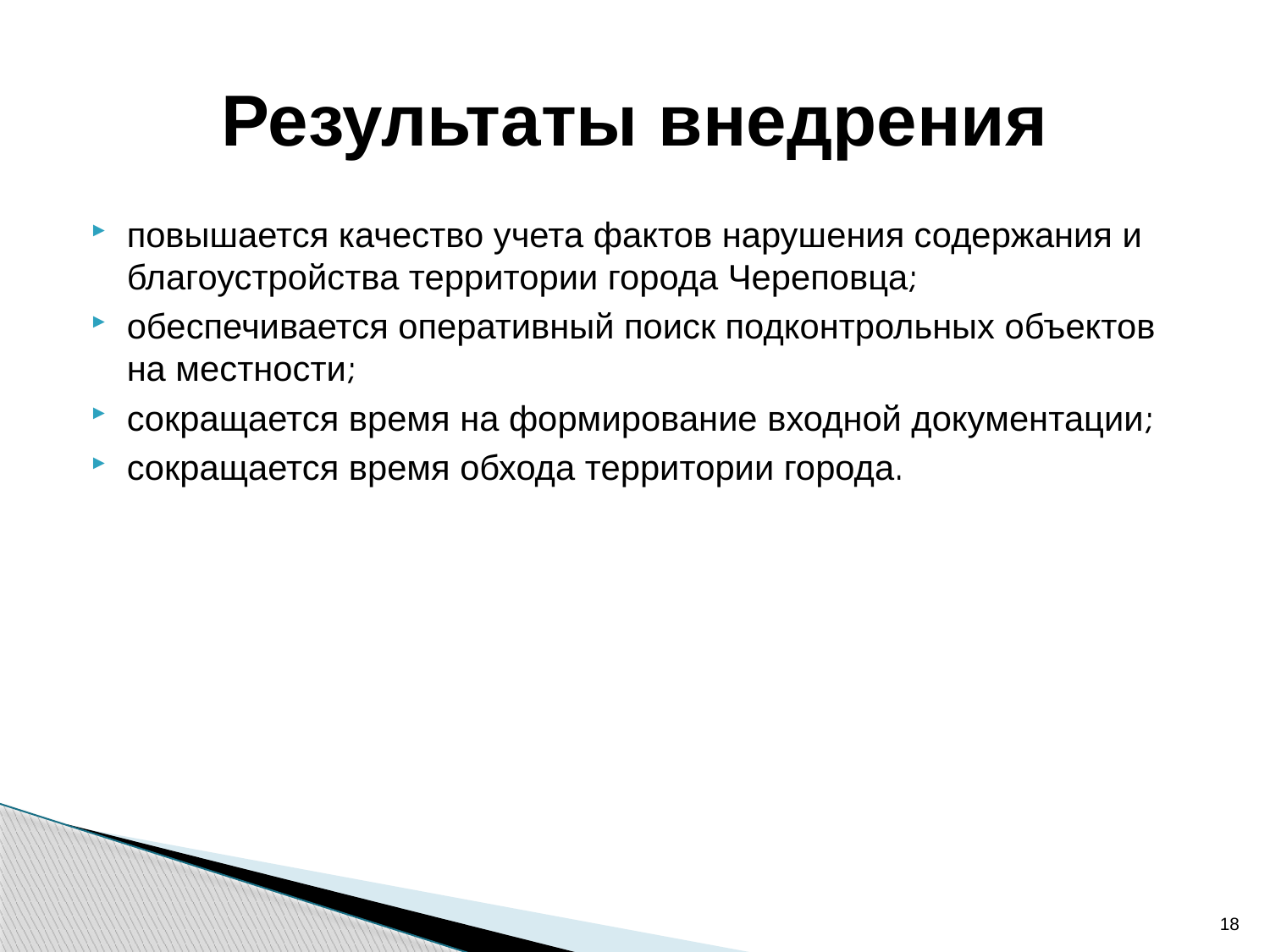

# Результаты внедрения
повышается качество учета фактов нарушения содержания и благоустройства территории города Череповца;
обеспечивается оперативный поиск подконтрольных объектов на местности;
сокращается время на формирование входной документации;
сокращается время обхода территории города.

18